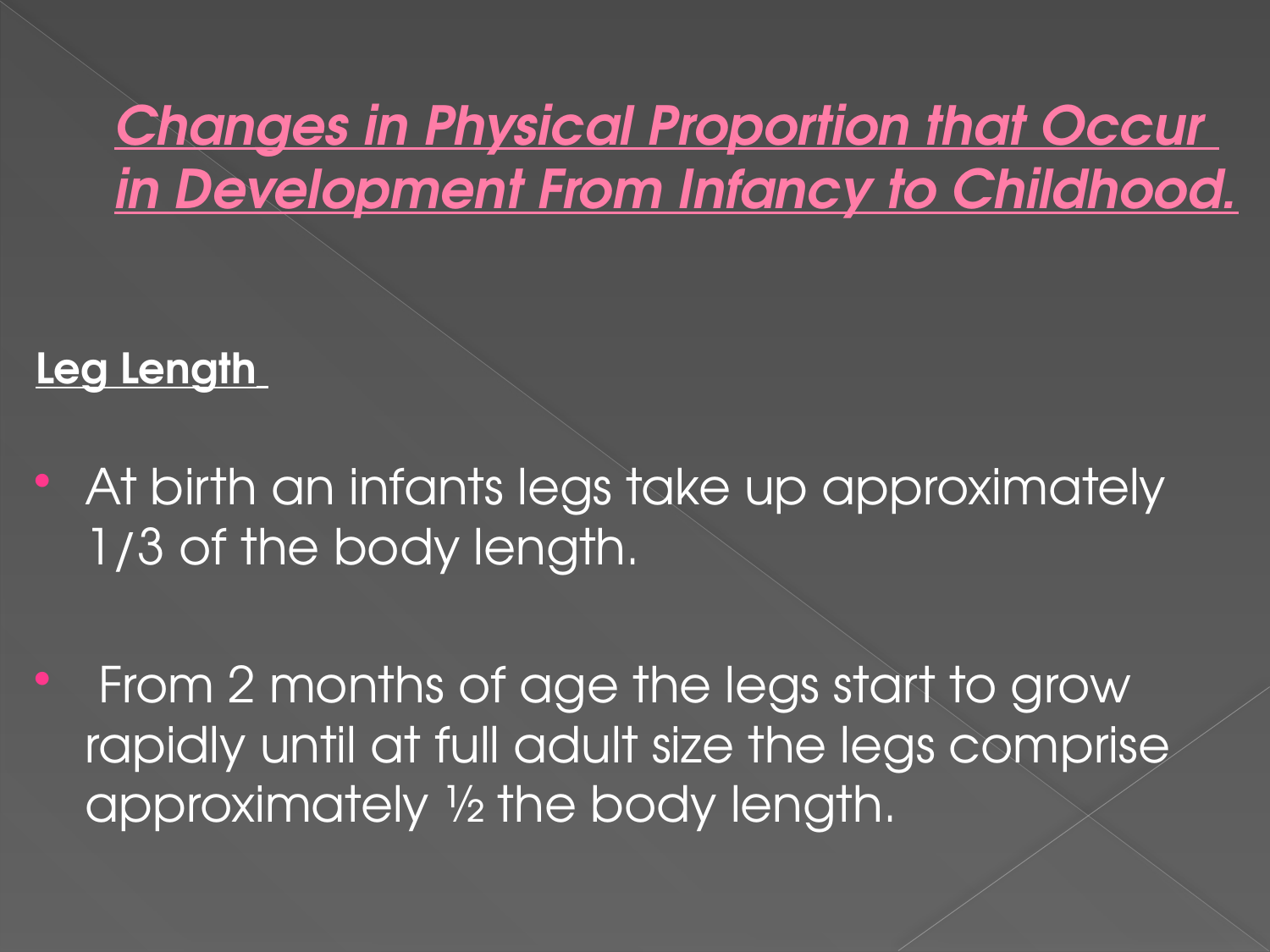

# Changes in Physical Proportion that Occur  in Development From Infancy to Childhood.
Leg Length

At birth an infants legs take up approximately 1/3 of the body length.

 From 2 months of age the legs start to grow rapidly until at full adult size the legs comprise approximately ½ the body length.